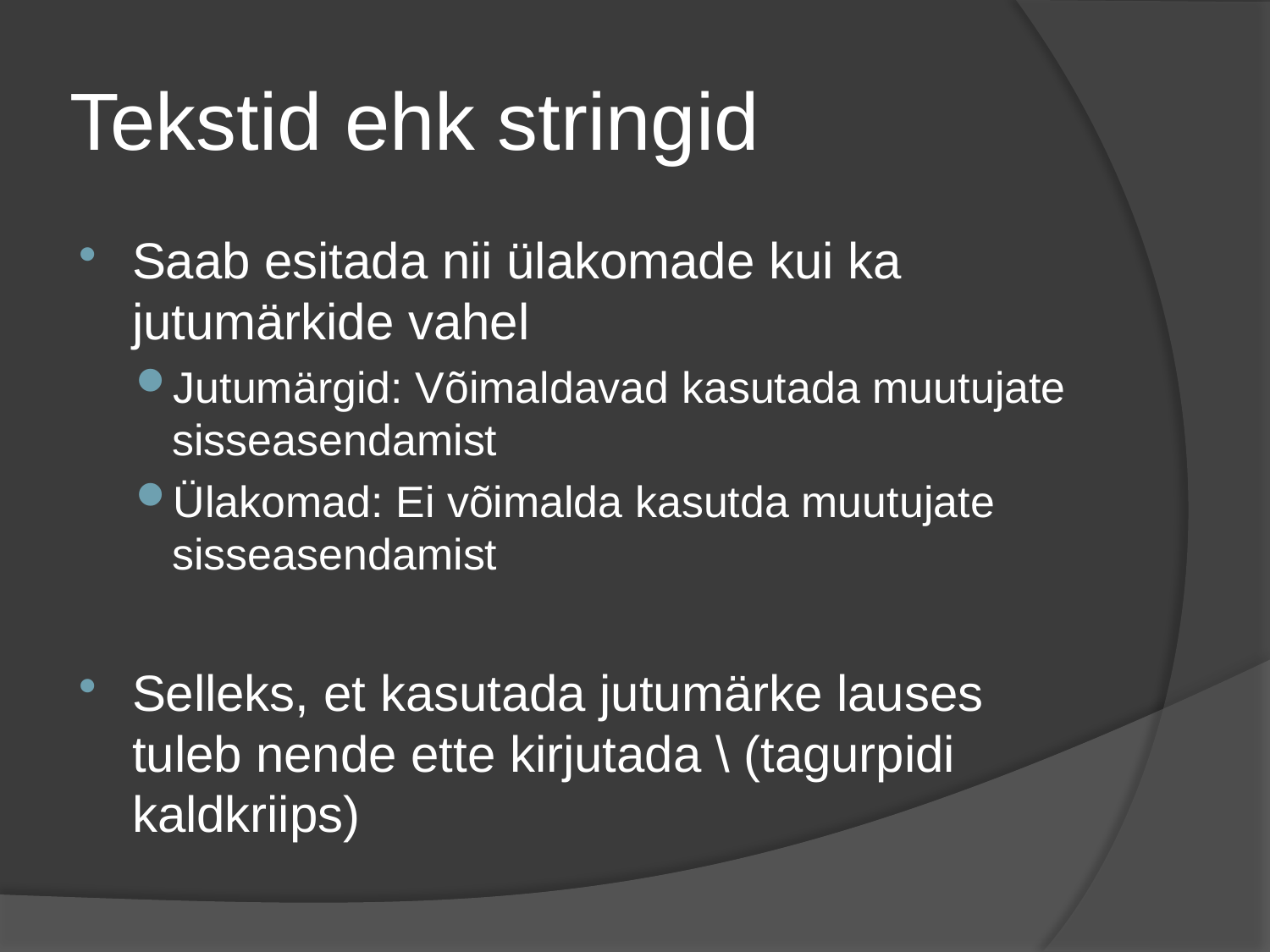

# Tekstid ehk stringid
Saab esitada nii ülakomade kui ka jutumärkide vahel
Jutumärgid: Võimaldavad kasutada muutujate sisseasendamist
Ülakomad: Ei võimalda kasutda muutujate sisseasendamist

Selleks, et kasutada jutumärke lauses tuleb nende ette kirjutada \ (tagurpidi kaldkriips)